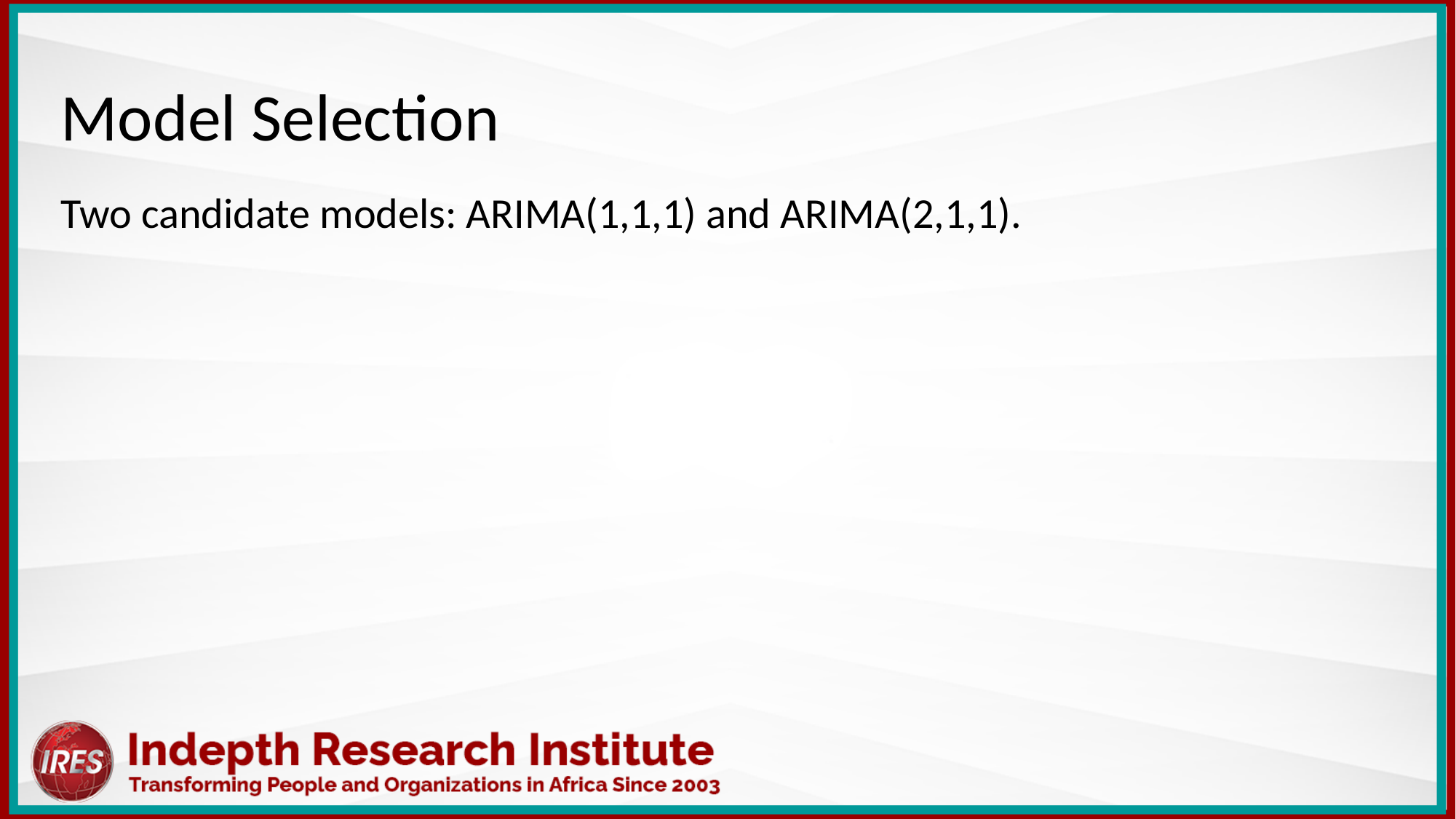

Model Selection
Two candidate models: ARIMA(1,1,1) and ARIMA(2,1,1).